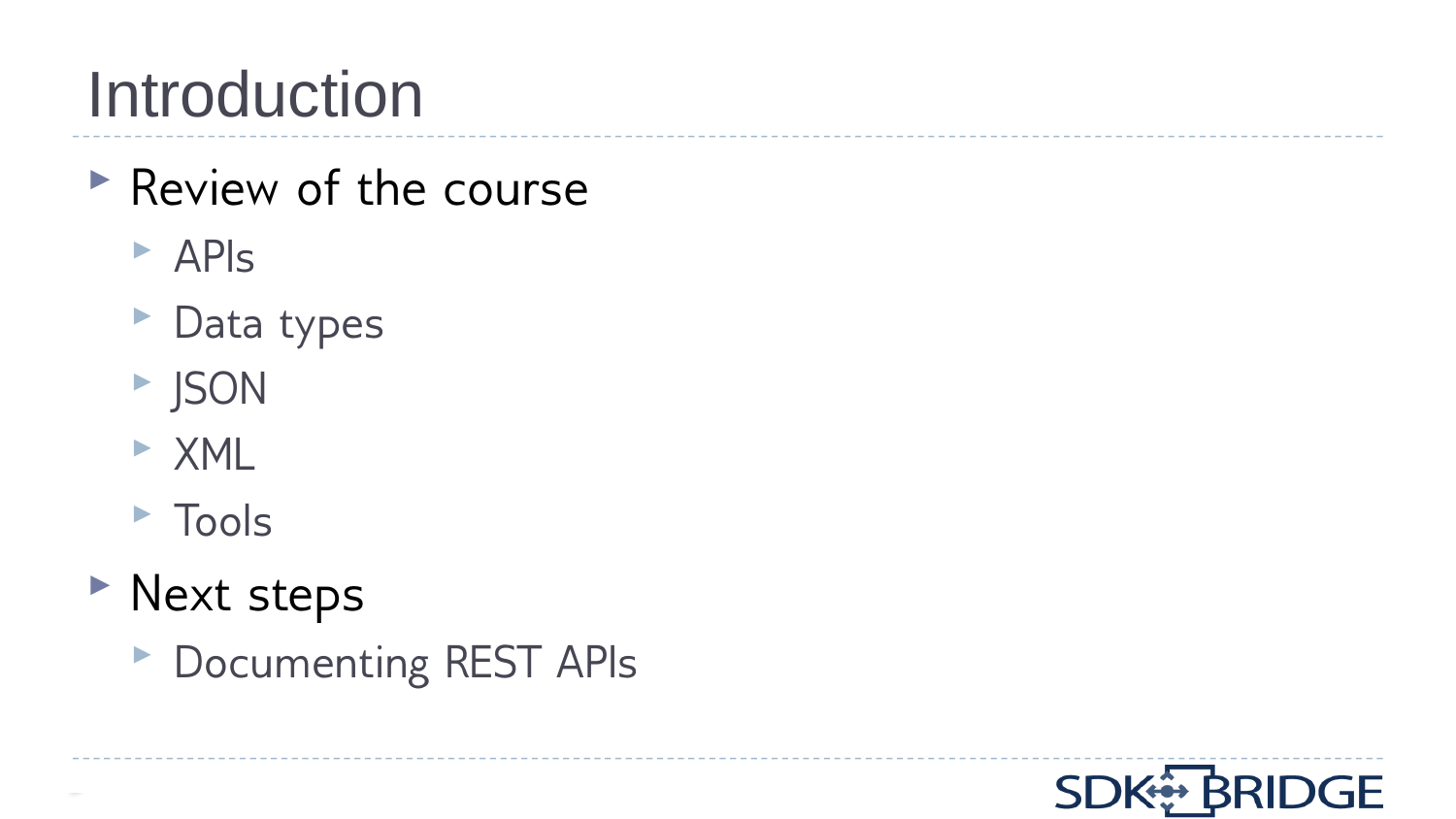

# Introduction
Review of the course
APIs
Data types
JSON
XML
Tools
Next steps
Documenting REST APIs